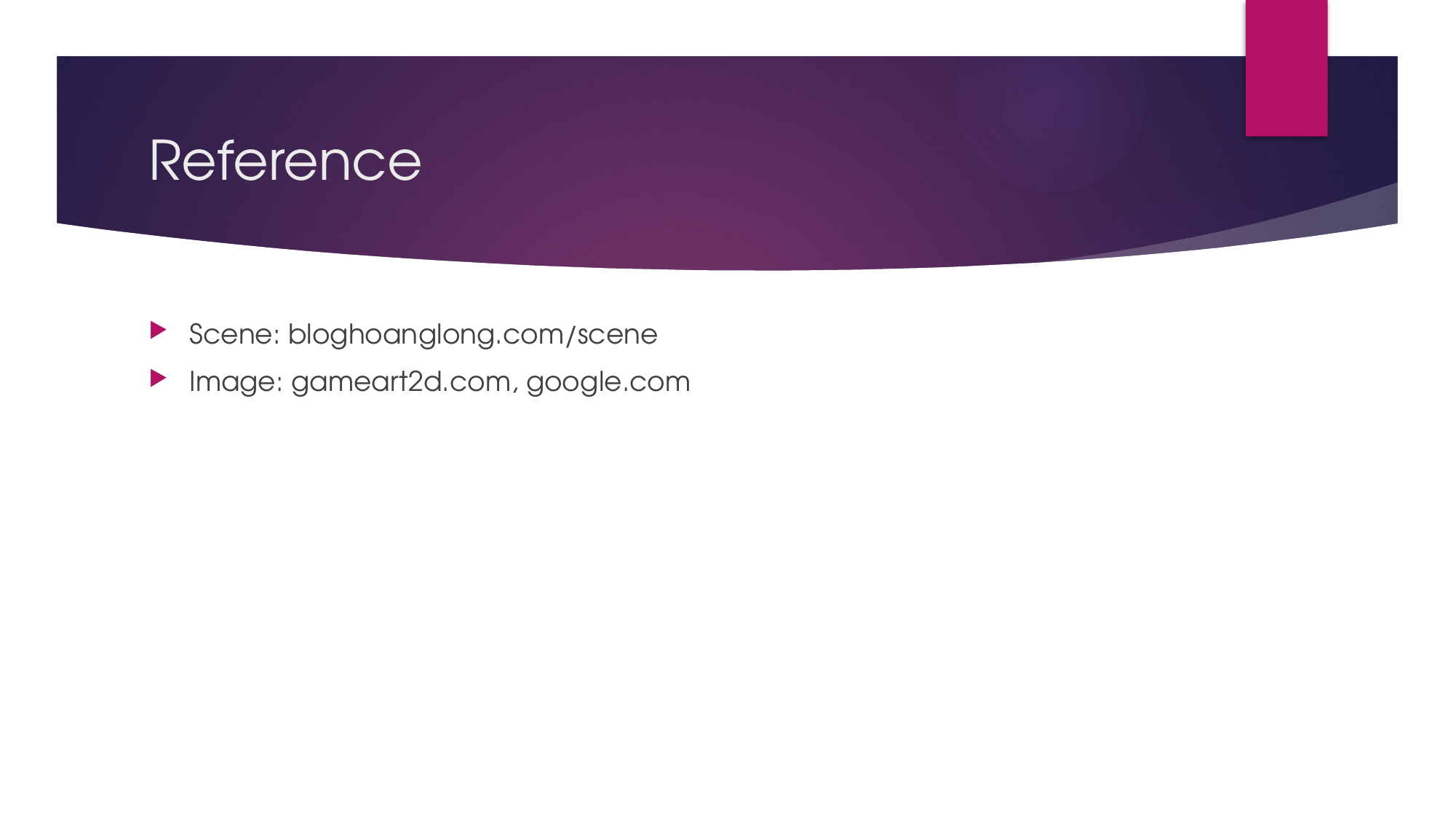

# Reference
Scene: bloghoanglong.com/scene
Image: gameart2d.com, google.com